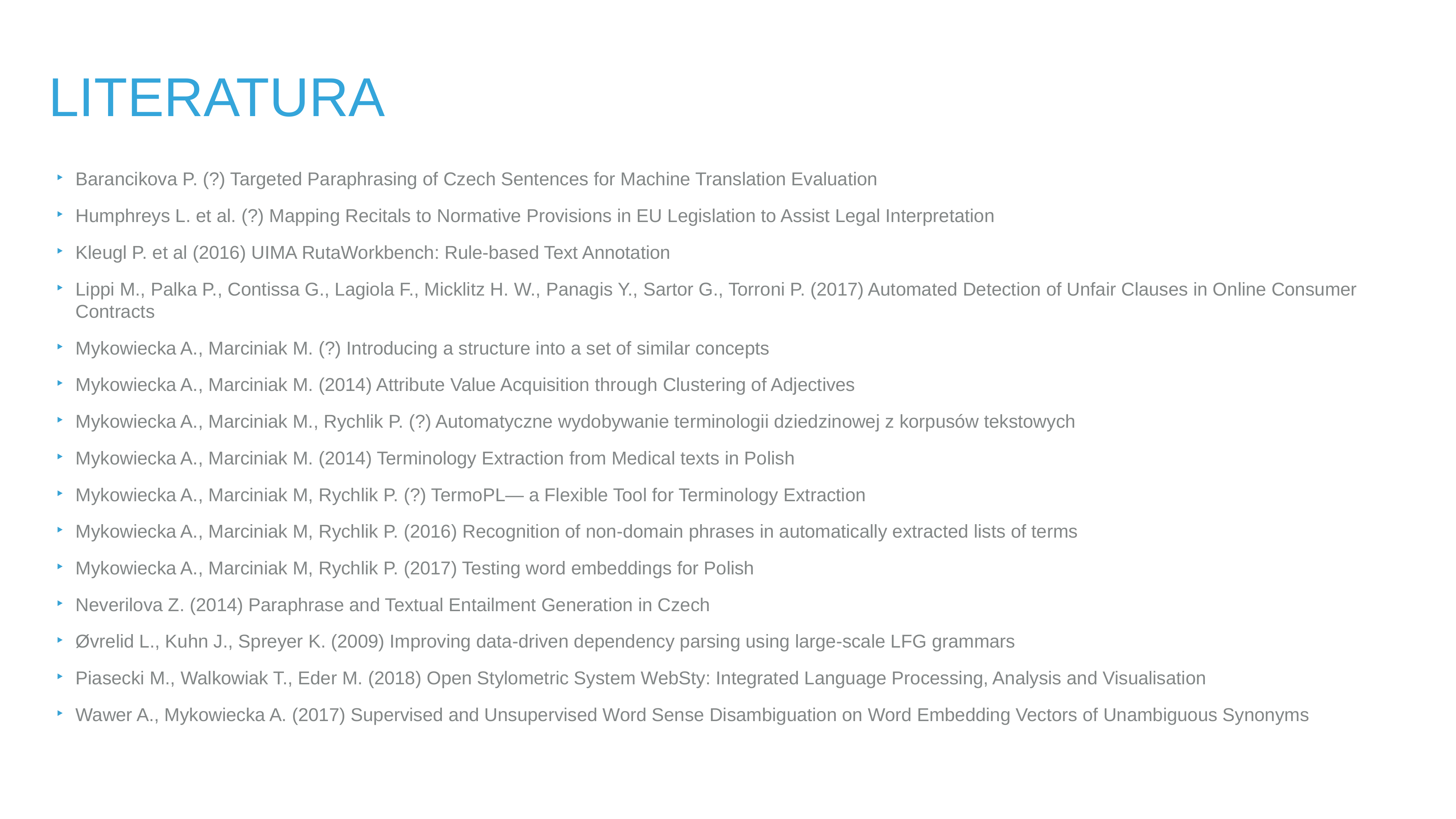

Literatura
Barancikova P. (?) Targeted Paraphrasing of Czech Sentences for Machine Translation Evaluation
Humphreys L. et al. (?) Mapping Recitals to Normative Provisions in EU Legislation to Assist Legal Interpretation
Kleugl P. et al (2016) UIMA RutaWorkbench: Rule-based Text Annotation
Lippi M., Palka P., Contissa G., Lagiola F., Micklitz H. W., Panagis Y., Sartor G., Torroni P. (2017) Automated Detection of Unfair Clauses in Online Consumer Contracts
Mykowiecka A., Marciniak M. (?) Introducing a structure into a set of similar concepts
Mykowiecka A., Marciniak M. (2014) Attribute Value Acquisition through Clustering of Adjectives
Mykowiecka A., Marciniak M., Rychlik P. (?) Automatyczne wydobywanie terminologii dziedzinowej z korpusów tekstowych
Mykowiecka A., Marciniak M. (2014) Terminology Extraction from Medical texts in Polish
Mykowiecka A., Marciniak M, Rychlik P. (?) TermoPL— a Flexible Tool for Terminology Extraction
Mykowiecka A., Marciniak M, Rychlik P. (2016) Recognition of non-domain phrases in automatically extracted lists of terms
Mykowiecka A., Marciniak M, Rychlik P. (2017) Testing word embeddings for Polish
Neverilova Z. (2014) Paraphrase and Textual Entailment Generation in Czech
Øvrelid L., Kuhn J., Spreyer K. (2009) Improving data-driven dependency parsing using large-scale LFG grammars
Piasecki M., Walkowiak T., Eder M. (2018) Open Stylometric System WebSty: Integrated Language Processing, Analysis and Visualisation
Wawer A., Mykowiecka A. (2017) Supervised and Unsupervised Word Sense Disambiguation on Word Embedding Vectors of Unambiguous Synonyms